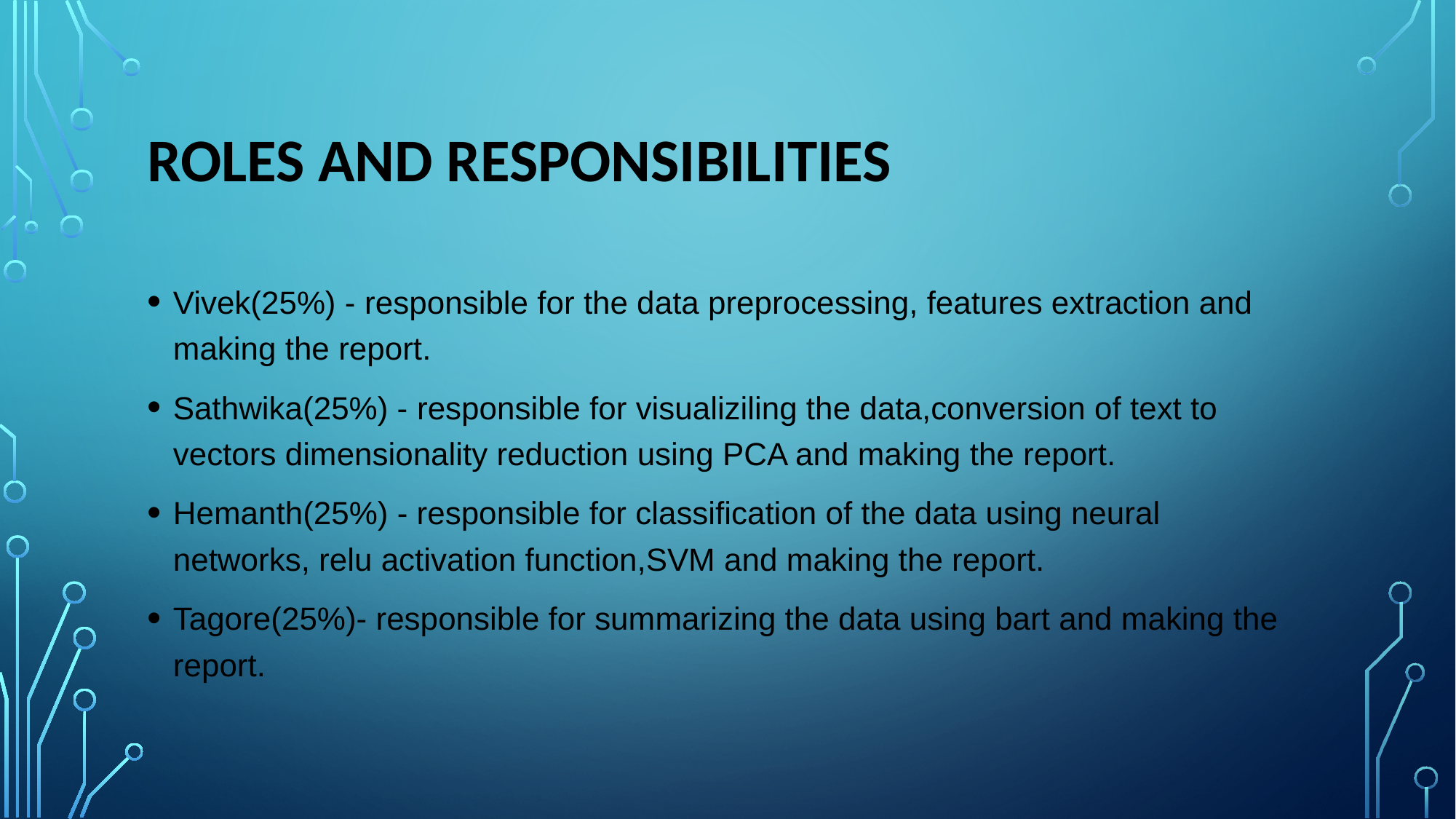

# Roles and Responsibilities
Vivek(25%) - responsible for the data preprocessing, features extraction and  making the report.
Sathwika(25%) - responsible for visualiziling the data,conversion of text to vectors dimensionality reduction using PCA and making the report.
Hemanth(25%) - responsible for classification of the data using neural networks, relu activation function,SVM and making the report.
Tagore(25%)- responsible for summarizing the data using bart and making the report.